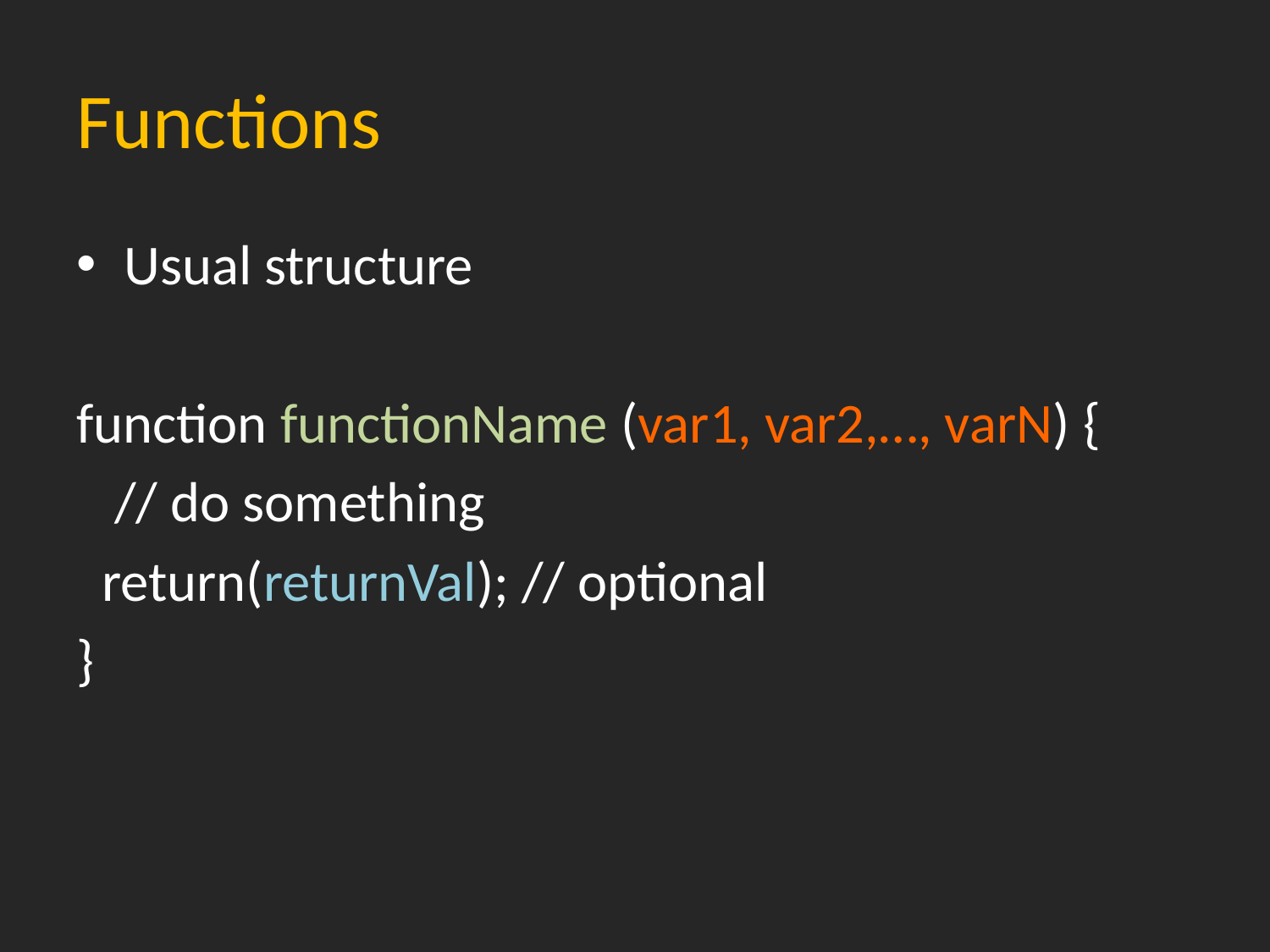

# Functions
Usual structure

function functionName (var1, var2,…, varN) {
   // do something
  return(returnVal); // optional
}